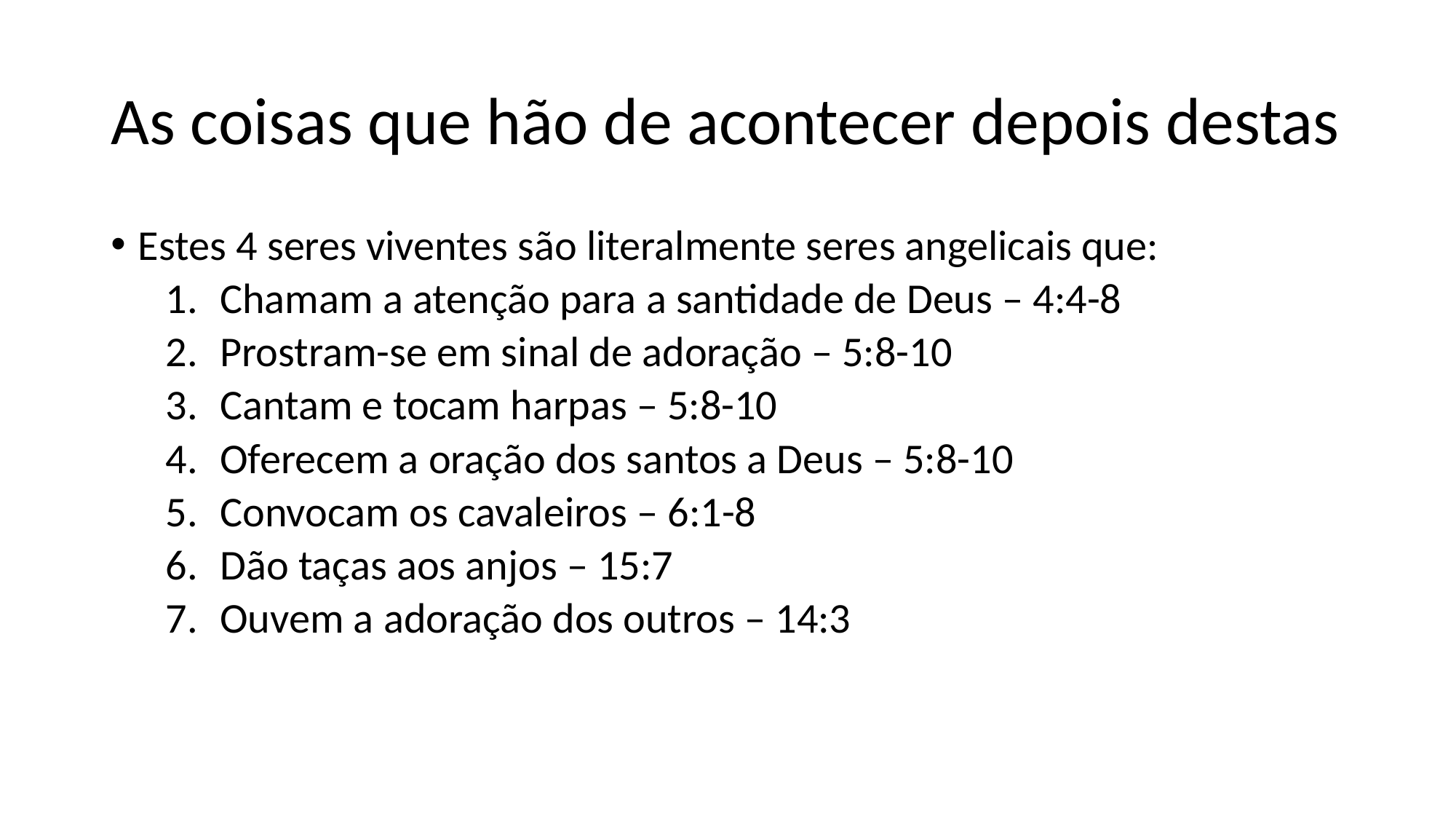

# As coisas que hão de acontecer depois destas
Estes 4 seres viventes são literalmente seres angelicais que:
Chamam a atenção para a santidade de Deus – 4:4-8
Prostram-se em sinal de adoração – 5:8-10
Cantam e tocam harpas – 5:8-10
Oferecem a oração dos santos a Deus – 5:8-10
Convocam os cavaleiros – 6:1-8
Dão taças aos anjos – 15:7
Ouvem a adoração dos outros – 14:3